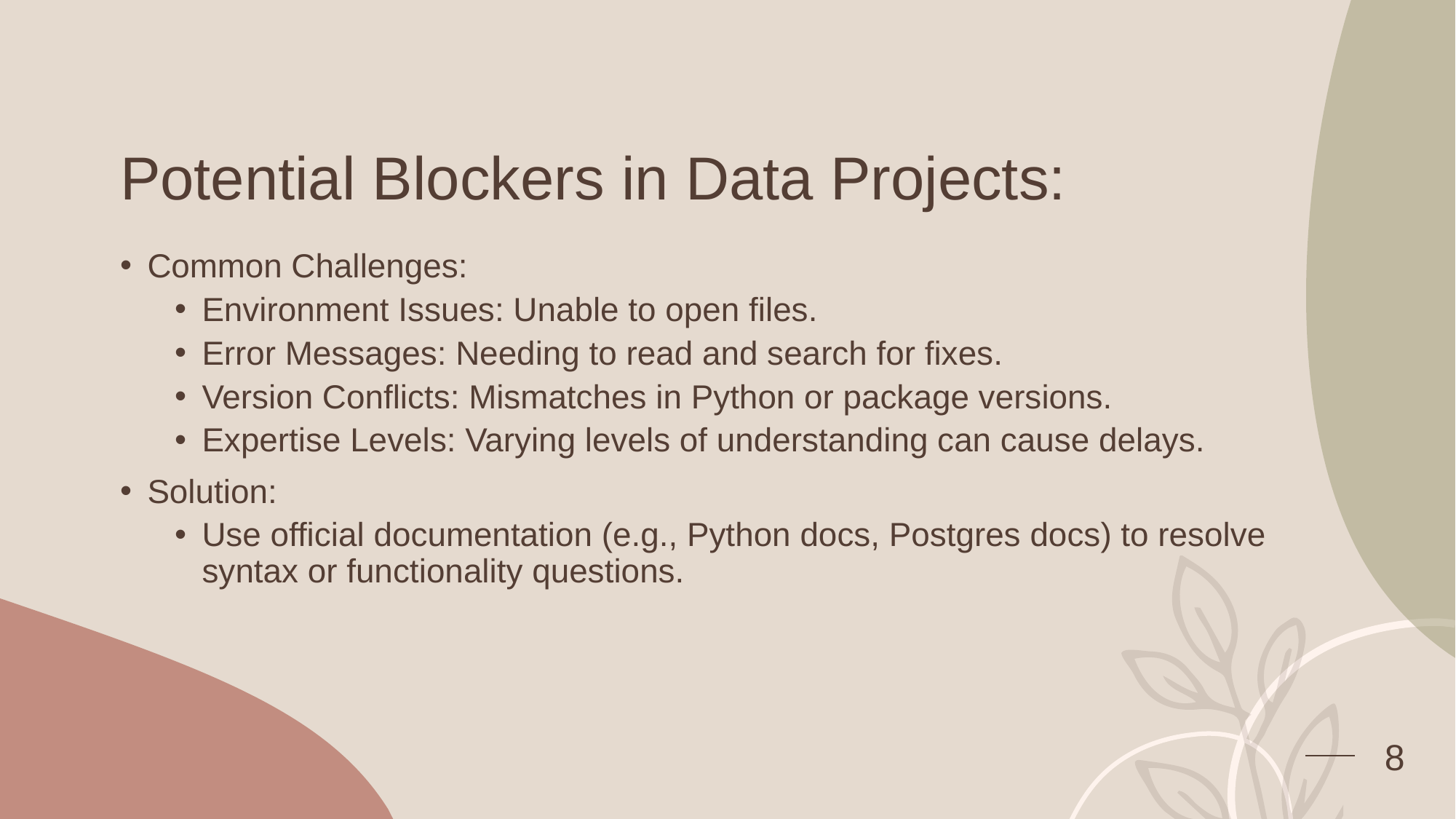

# Potential Blockers in Data Projects:
Common Challenges:
Environment Issues: Unable to open files.
Error Messages: Needing to read and search for fixes.
Version Conflicts: Mismatches in Python or package versions.
Expertise Levels: Varying levels of understanding can cause delays.
Solution:
Use official documentation (e.g., Python docs, Postgres docs) to resolve syntax or functionality questions.
8